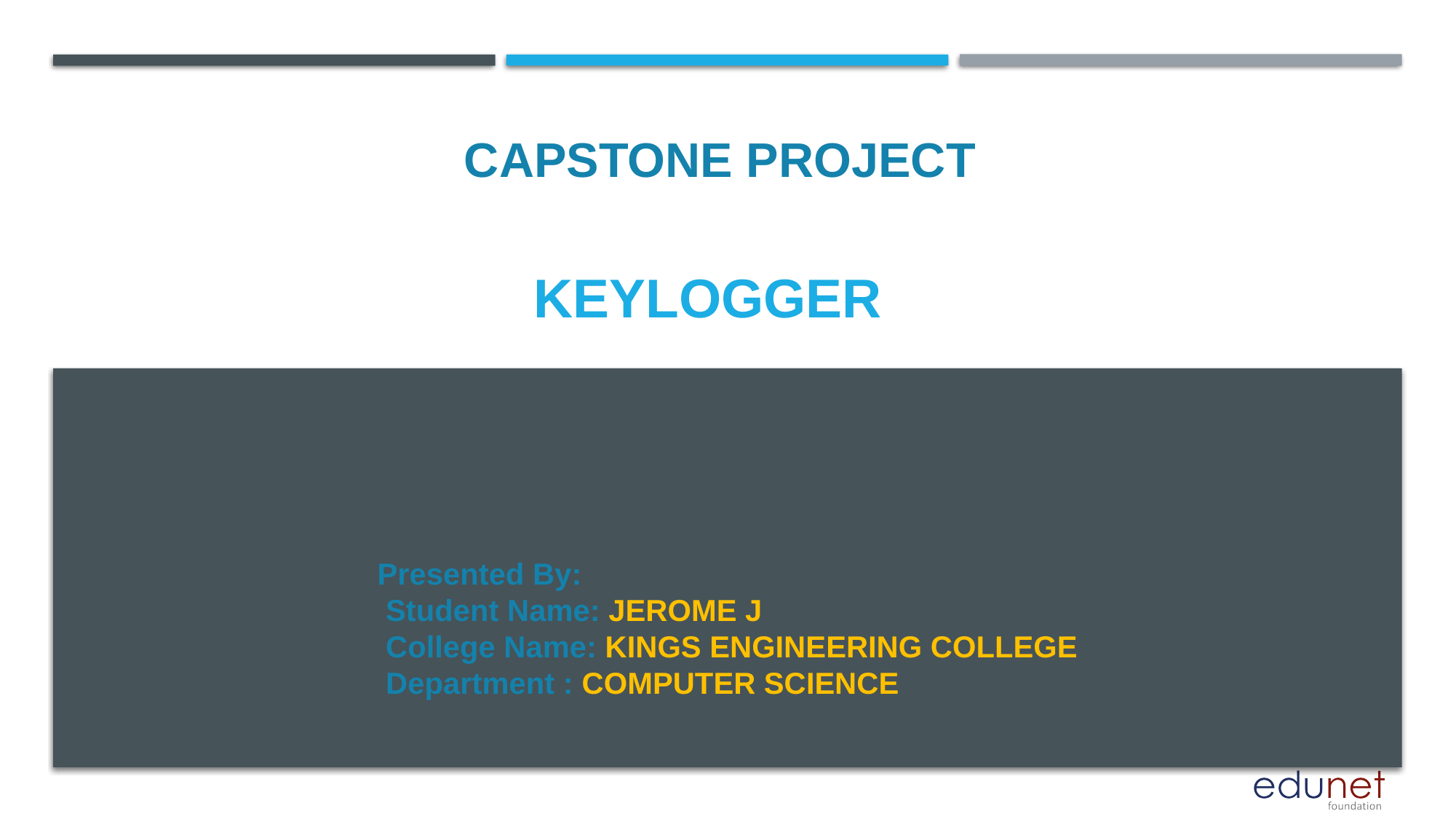

CAPSTONE PROJECT
# keylogger
Presented By:
 Student Name: JEROME J
 College Name: KINGS ENGINEERING COLLEGE
 Department : COMPUTER SCIENCE